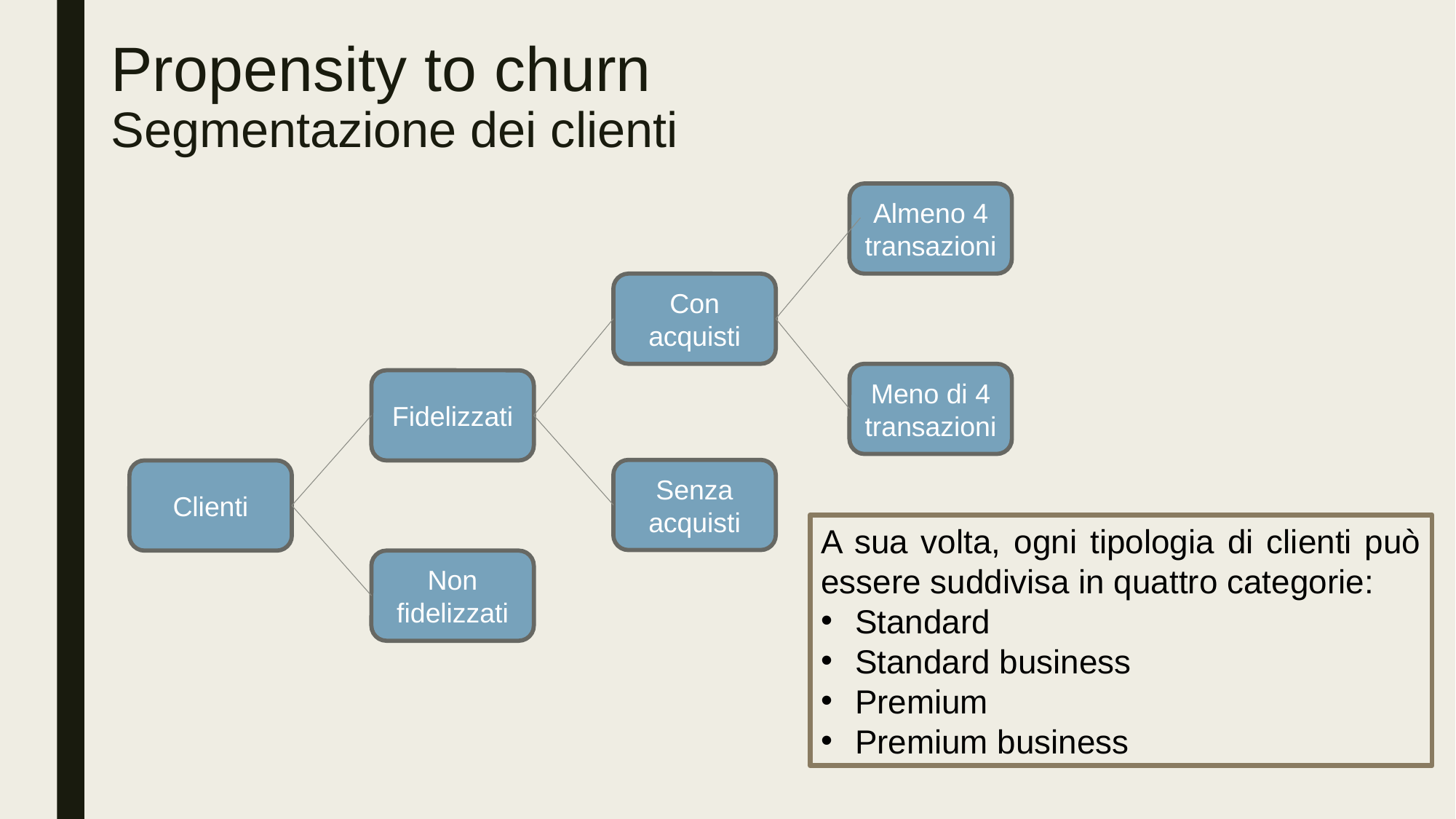

Propensity to churn
Segmentazione dei clienti

Almeno 4 transazioni
Con acquisti
Meno di 4 transazioni
Fidelizzati
Senza acquisti
Clienti
A sua volta, ogni tipologia di clienti può essere suddivisa in quattro categorie:
Standard
Standard business
Premium
Premium business
Non fidelizzati